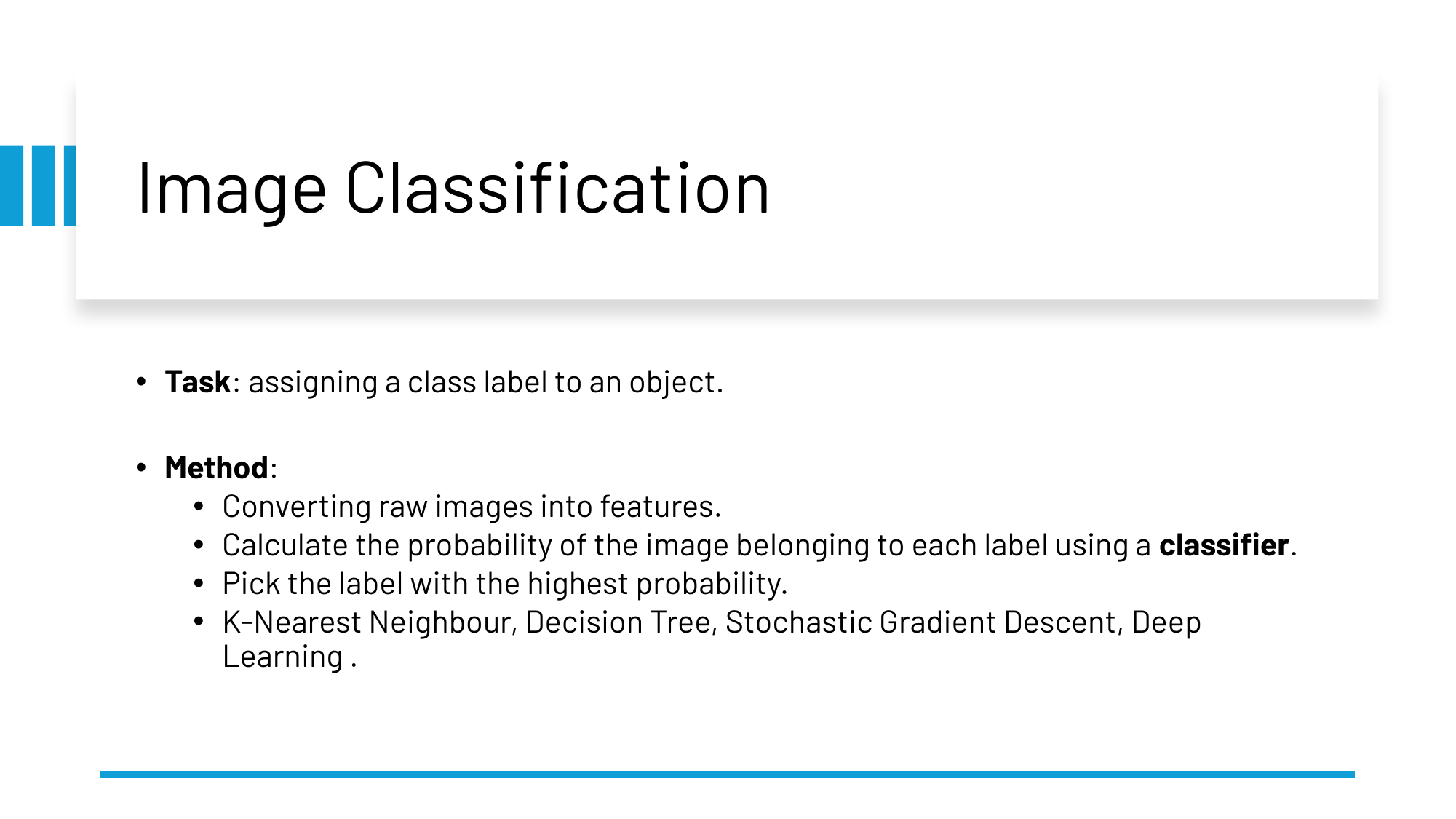

# Image Classification

Task: assigning a class label to an object.

Method:
Converting raw images into features.
Calculate the probability of the image belonging to each label using a classifier.
Pick the label with the highest probability.
K-Nearest Neighbour, Decision Tree, Stochastic Gradient Descent, Deep Learning .